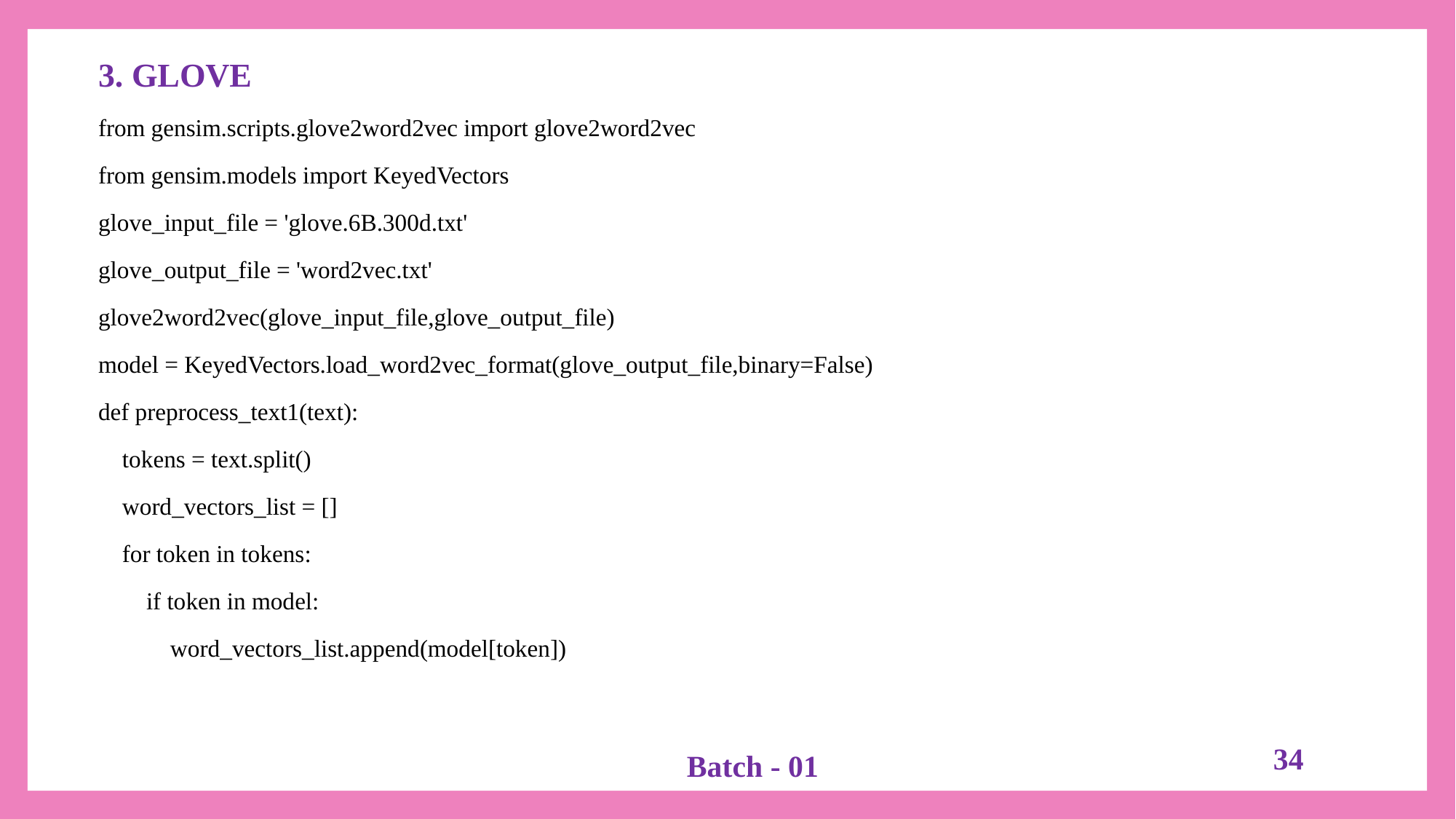

3. GLOVE
from gensim.scripts.glove2word2vec import glove2word2vec
from gensim.models import KeyedVectors
glove_input_file = 'glove.6B.300d.txt'
glove_output_file = 'word2vec.txt'
glove2word2vec(glove_input_file,glove_output_file)
model = KeyedVectors.load_word2vec_format(glove_output_file,binary=False)
def preprocess_text1(text):
    tokens = text.split()
    word_vectors_list = []
    for token in tokens:
        if token in model:
            word_vectors_list.append(model[token])
34
Batch - 01